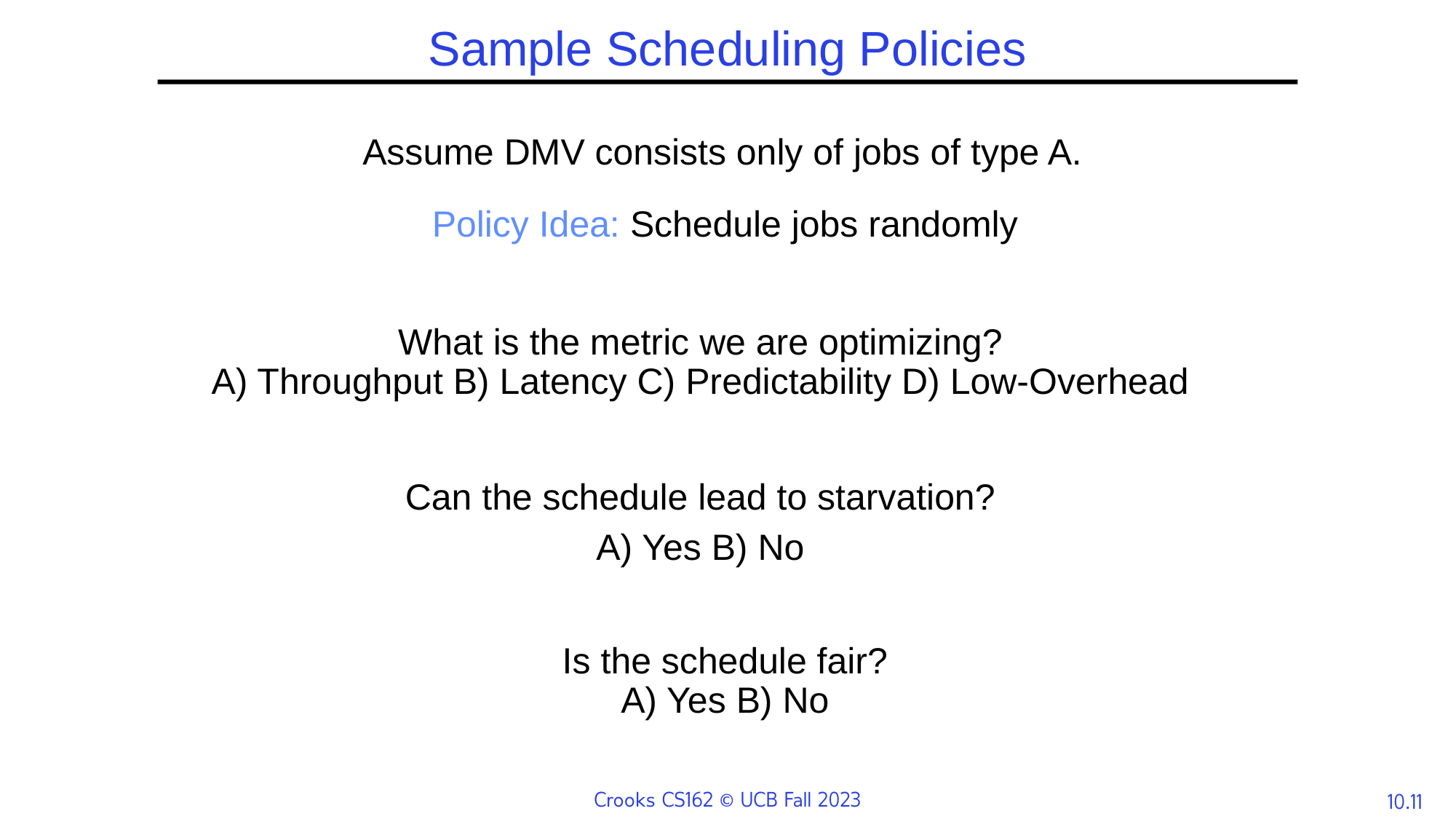

# Sample Scheduling Policies
Assume DMV consists only of jobs of type A.
Policy Idea: Schedule jobs randomly
What is the metric we are optimizing?
A) Throughput B) Latency C) Predictability D) Low-Overhead
Can the schedule lead to starvation?
A) Yes B) No
Is the schedule fair?
A) Yes B) No